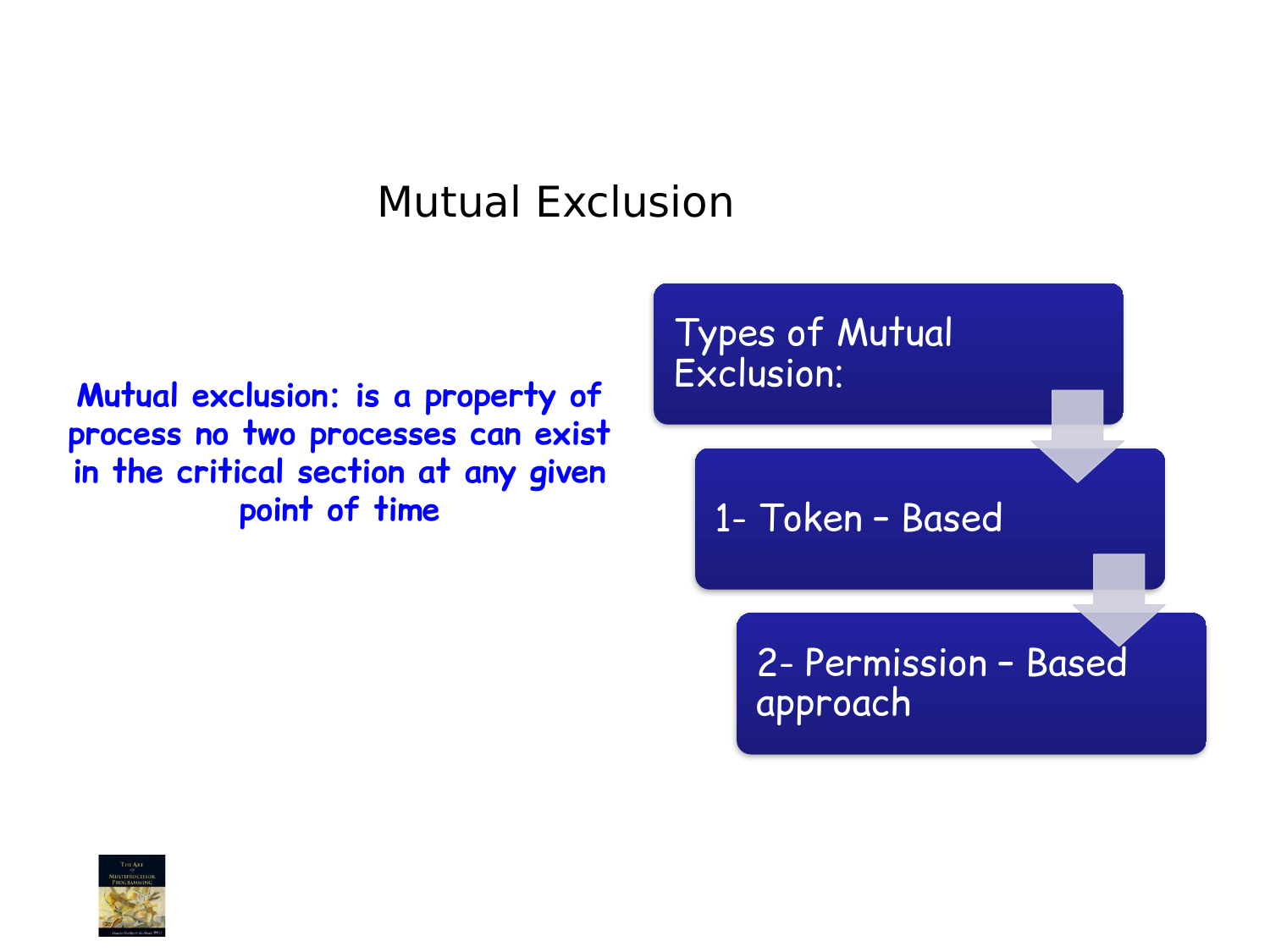

Mutual Exclusion
8

Mutual exclusion: is a property of process no two processes can exist in the critical section at any given point of time

Types of Mutual Exclusion:
1- Token – Based
2- Permission – Based approach